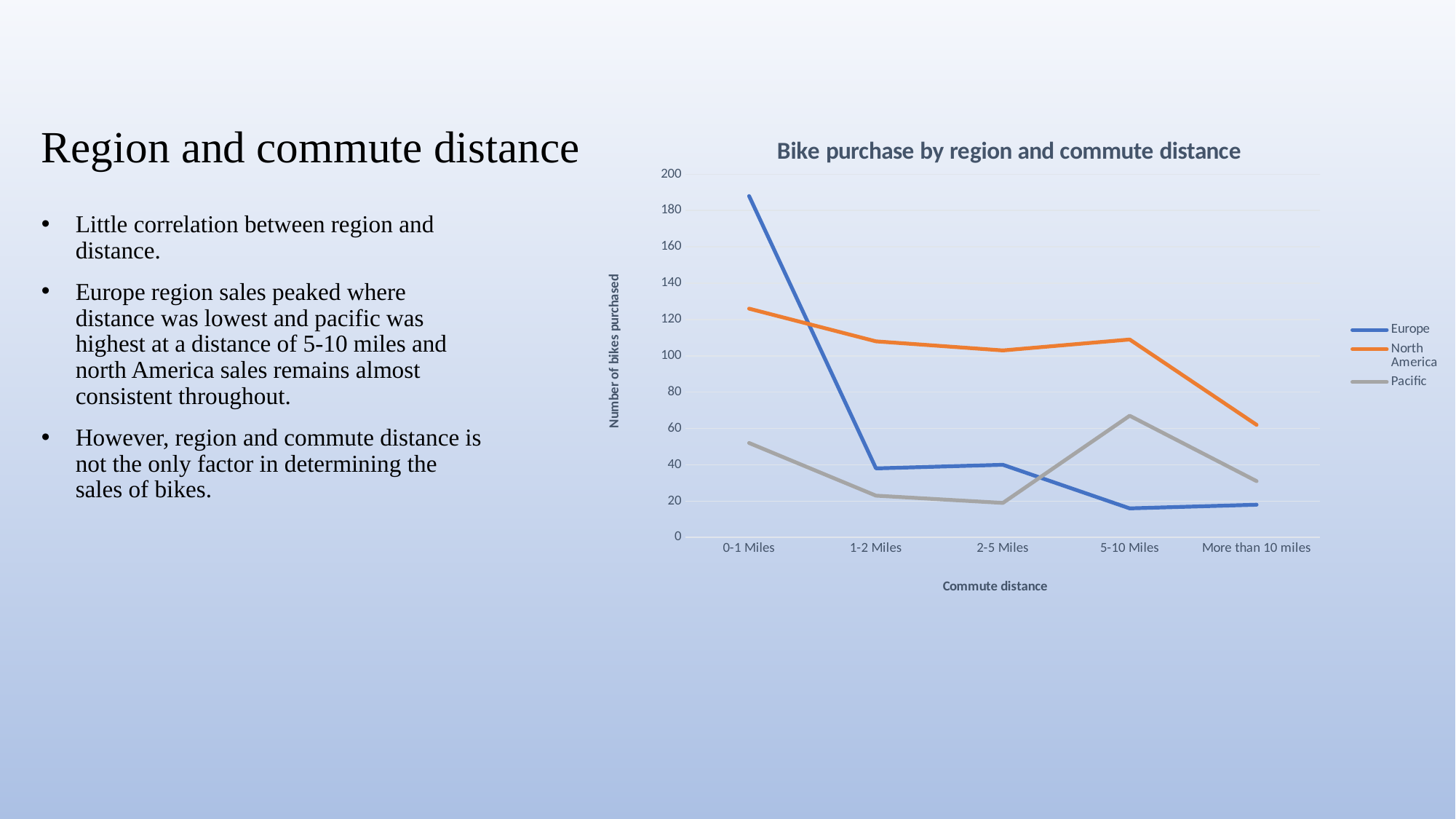

# Region and commute distance

### Chart: Bike purchase by region and commute distance

| Category | Europe | North America | Pacific |
|---|---|---|---|
| 0-1 Miles | 188.0 | 126.0 | 52.0 |
| 1-2 Miles | 38.0 | 108.0 | 23.0 |
| 2-5 Miles | 40.0 | 103.0 | 19.0 |
| 5-10 Miles | 16.0 | 109.0 | 67.0 |
| More than 10 miles | 18.0 | 62.0 | 31.0 |
Little correlation between region and distance.
Europe region sales peaked where distance was lowest and pacific was highest at a distance of 5-10 miles and north America sales remains almost consistent throughout.
However, region and commute distance is not the only factor in determining the sales of bikes.